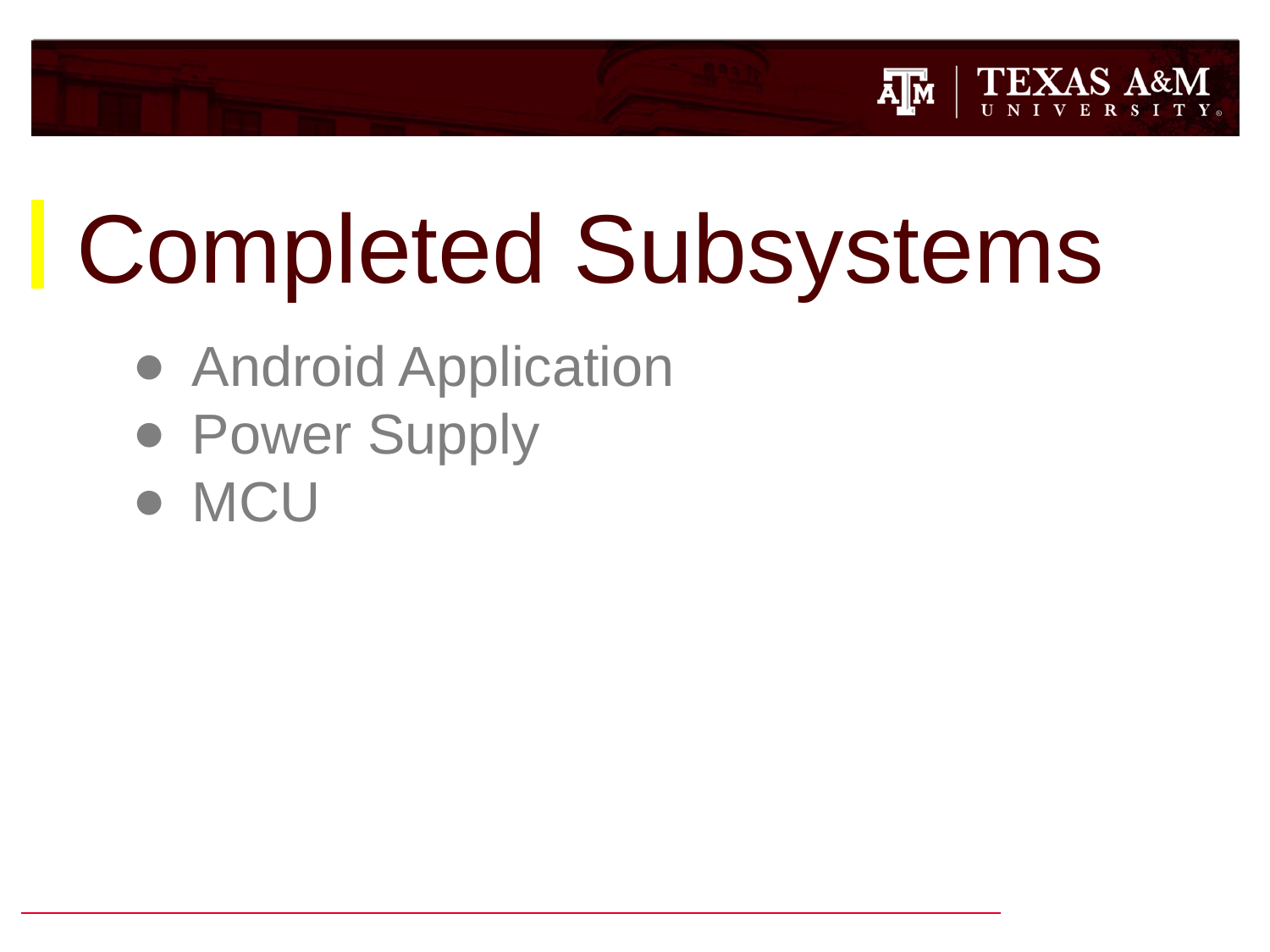

# Completed Subsystems
Android Application
Power Supply
MCU